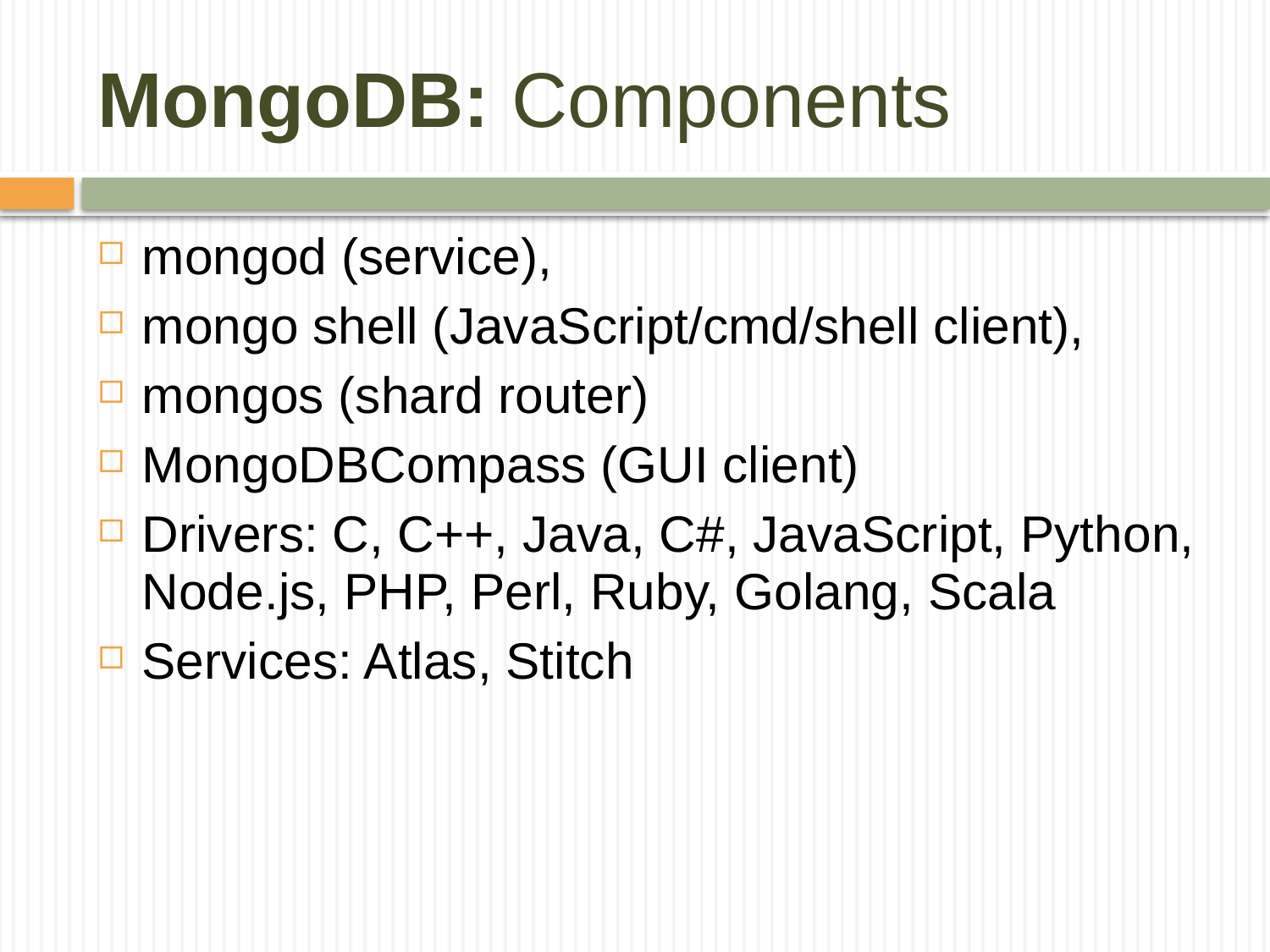

MongoDB: Components
mongod (service),
mongo shell (JavaScript/cmd/shell client),
mongos (shard router)
MongoDBCompass (GUI client)
Drivers: C, C++, Java, C#, JavaScript, Python, Node.js, PHP, Perl, Ruby, Golang, Scala
Services: Atlas, Stitch